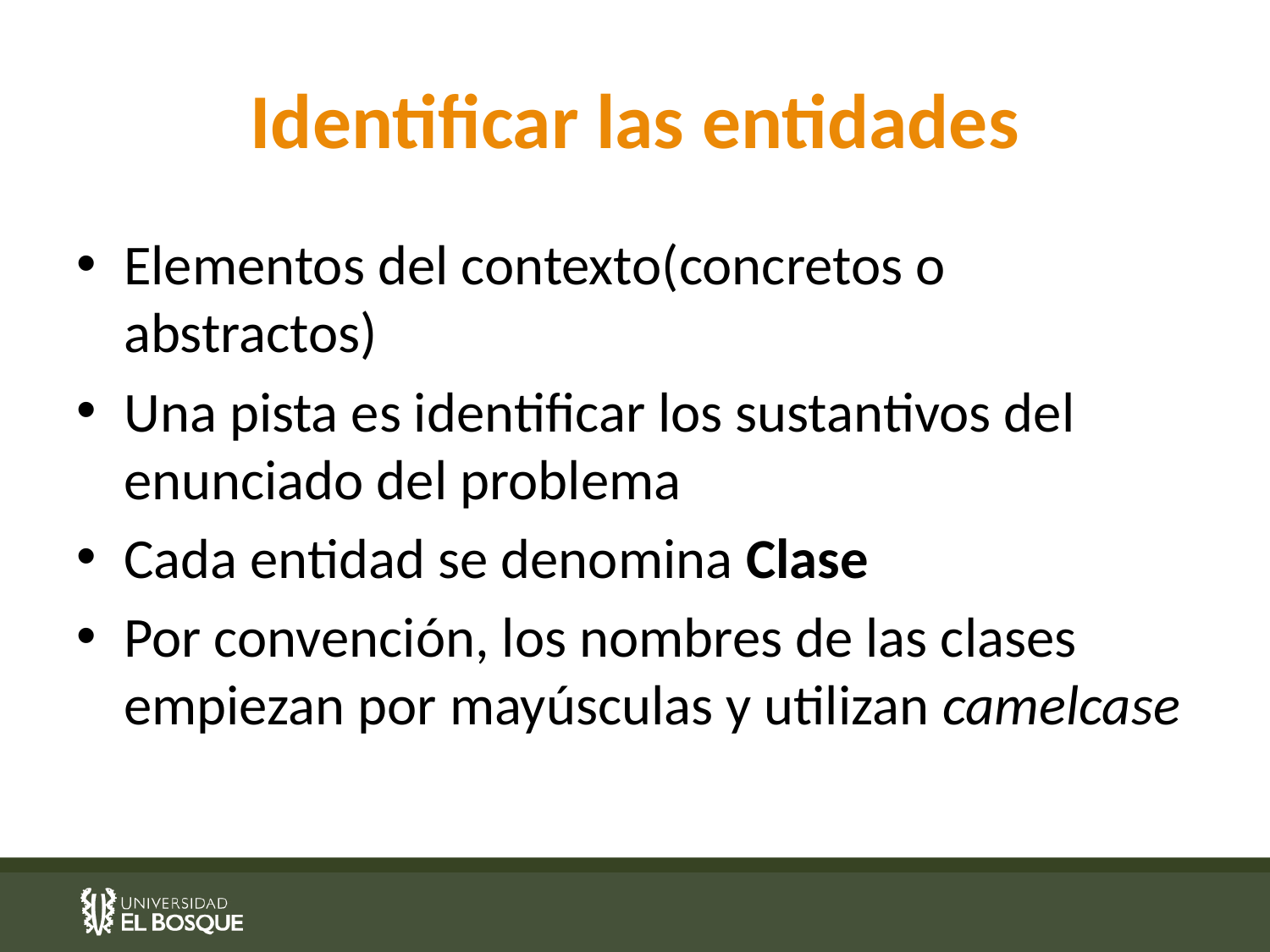

# Identificar las entidades
Elementos del contexto(concretos o abstractos)
Una pista es identificar los sustantivos del enunciado del problema
Cada entidad se denomina Clase
Por convención, los nombres de las clases empiezan por mayúsculas y utilizan camelcase